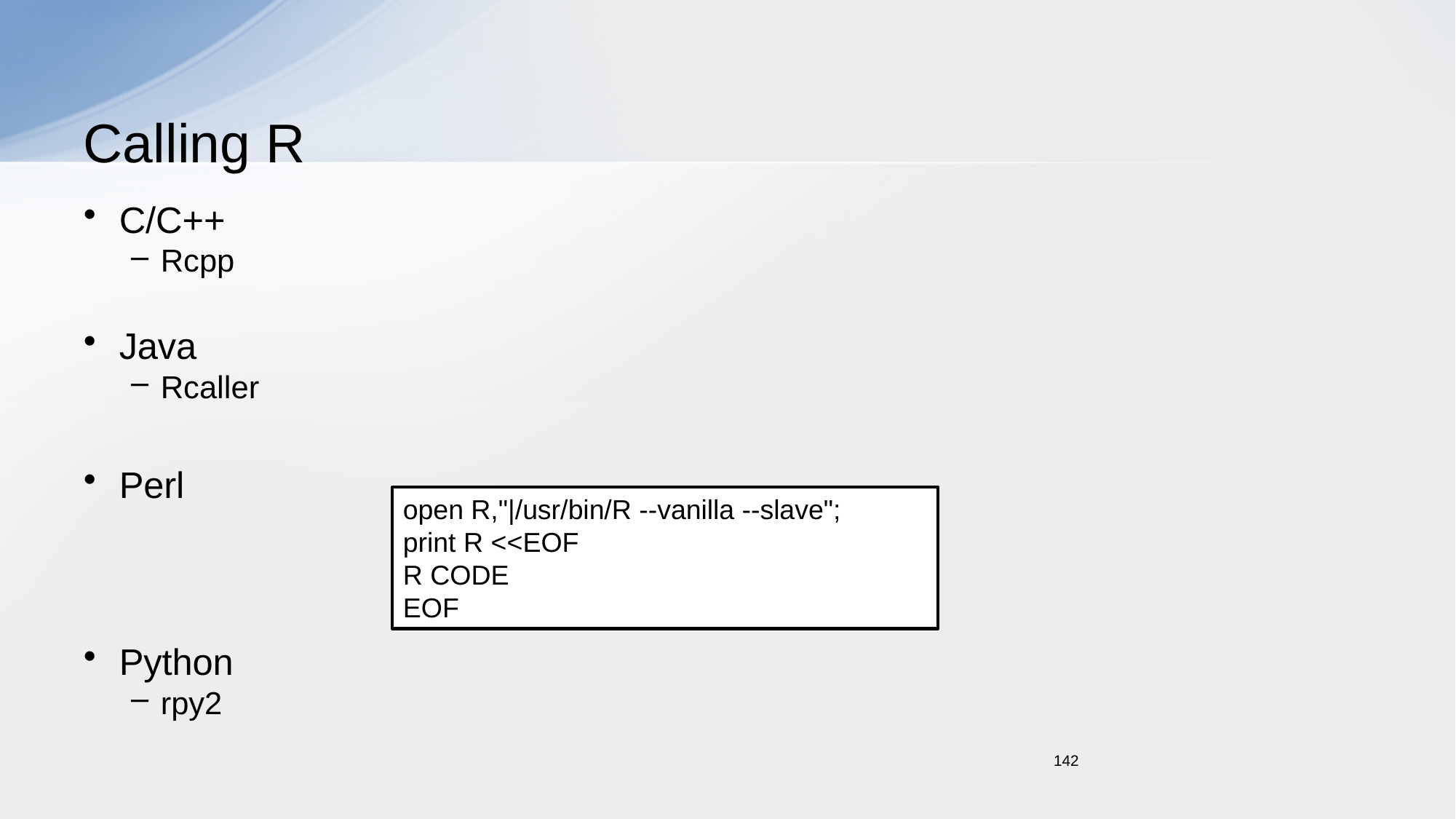

# Calling R
C/C++
Rcpp

Java
Rcaller

Perl

Python
rpy2

open R,"|/usr/bin/R --vanilla --slave";
print R <<EOF
R CODE
EOF
142